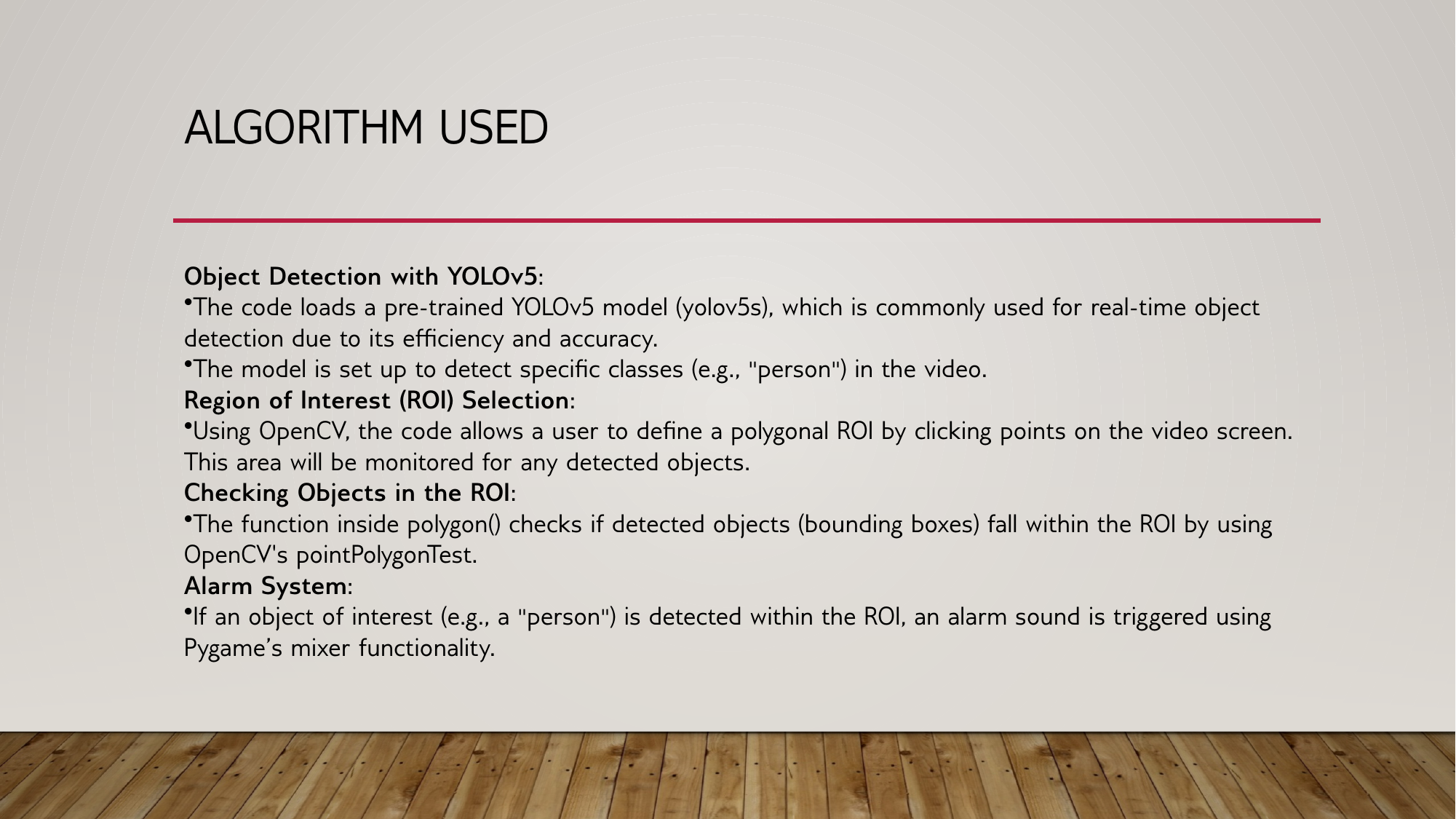

# Algorithm Used
Object Detection with YOLOv5:
The code loads a pre-trained YOLOv5 model (yolov5s), which is commonly used for real-time object detection due to its efficiency and accuracy.
The model is set up to detect specific classes (e.g., "person") in the video.
Region of Interest (ROI) Selection:
Using OpenCV, the code allows a user to define a polygonal ROI by clicking points on the video screen. This area will be monitored for any detected objects.
Checking Objects in the ROI:
The function inside polygon() checks if detected objects (bounding boxes) fall within the ROI by using OpenCV's pointPolygonTest.
Alarm System:
If an object of interest (e.g., a "person") is detected within the ROI, an alarm sound is triggered using Pygame’s mixer functionality.